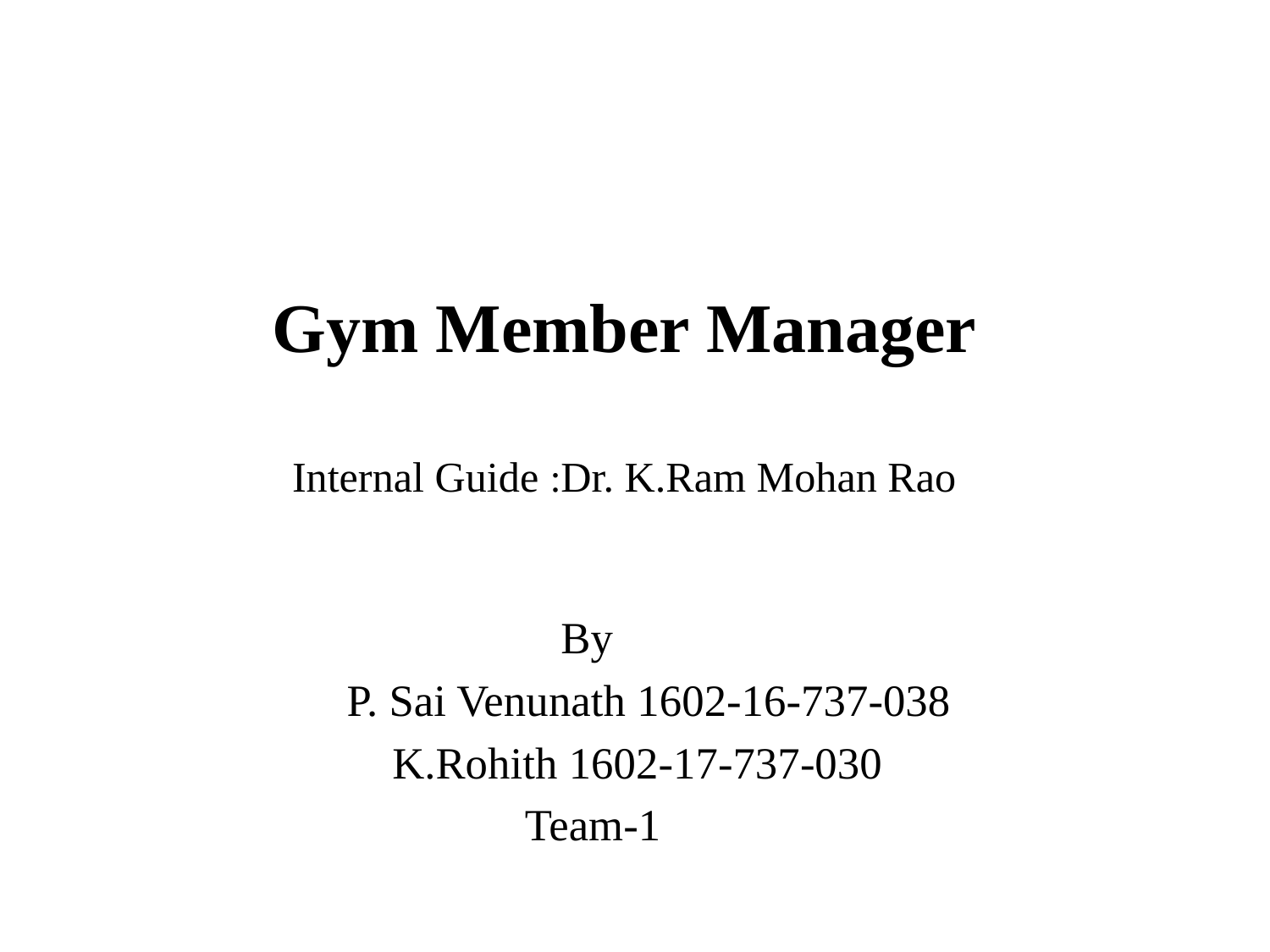

# Gym Member Manager Internal Guide :Dr. K.Ram Mohan Rao
By
          P. Sai Venunath 1602-16-737-038
        K.Rohith 1602-17-737-030
Team-1